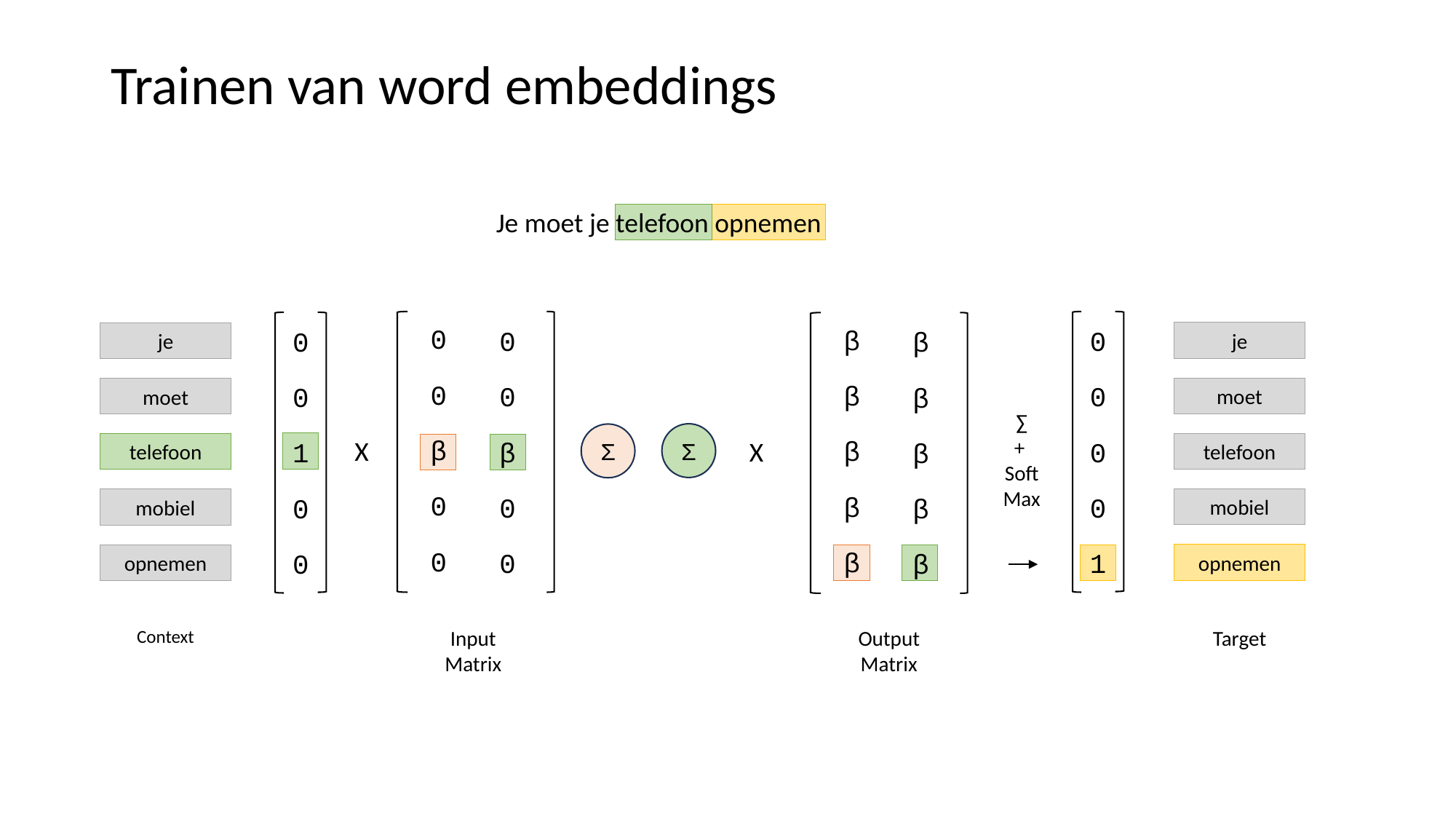

# Trainen van word embeddings
Je moet je telefoon opnemen

0
0
β
0
0
β
β
β
β
β
0
0
0
0
1
0
0
β
0
0
0
0
1
0
0
β
β
β
β
β
je
je
moet
moet
∑
+
Soft
Max
Ʃ
Ʃ
X
X

telefoon
telefoon

mobiel
mobiel
opnemen
opnemen

Context
Input
Matrix
Output
Matrix
Target